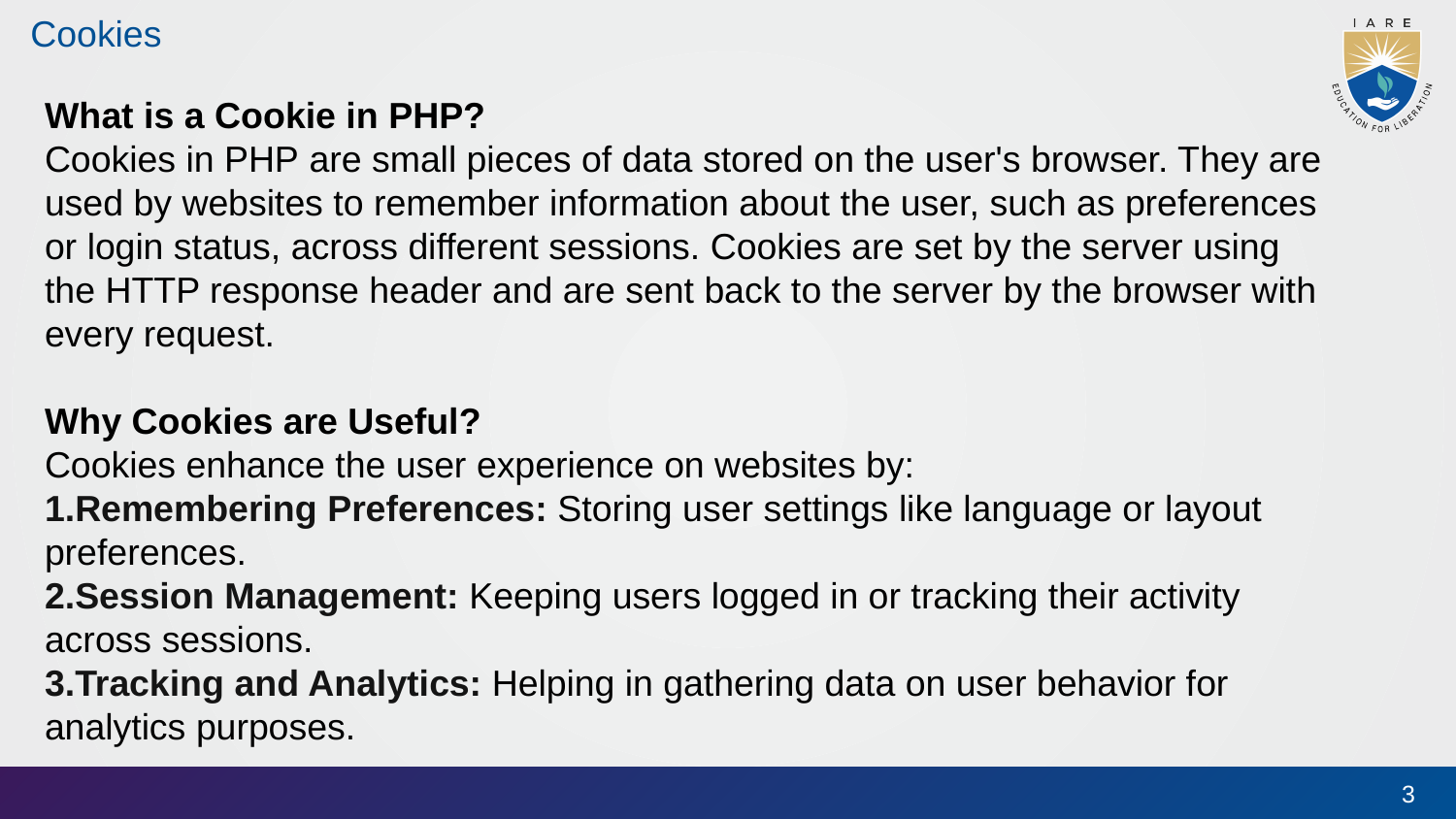

# Cookies
What is a Cookie in PHP?
Cookies in PHP are small pieces of data stored on the user's browser. They are used by websites to remember information about the user, such as preferences or login status, across different sessions. Cookies are set by the server using the HTTP response header and are sent back to the server by the browser with every request.

Why Cookies are Useful?
Cookies enhance the user experience on websites by:
Remembering Preferences: Storing user settings like language or layout preferences.
Session Management: Keeping users logged in or tracking their activity across sessions.
Tracking and Analytics: Helping in gathering data on user behavior for analytics purposes.
3